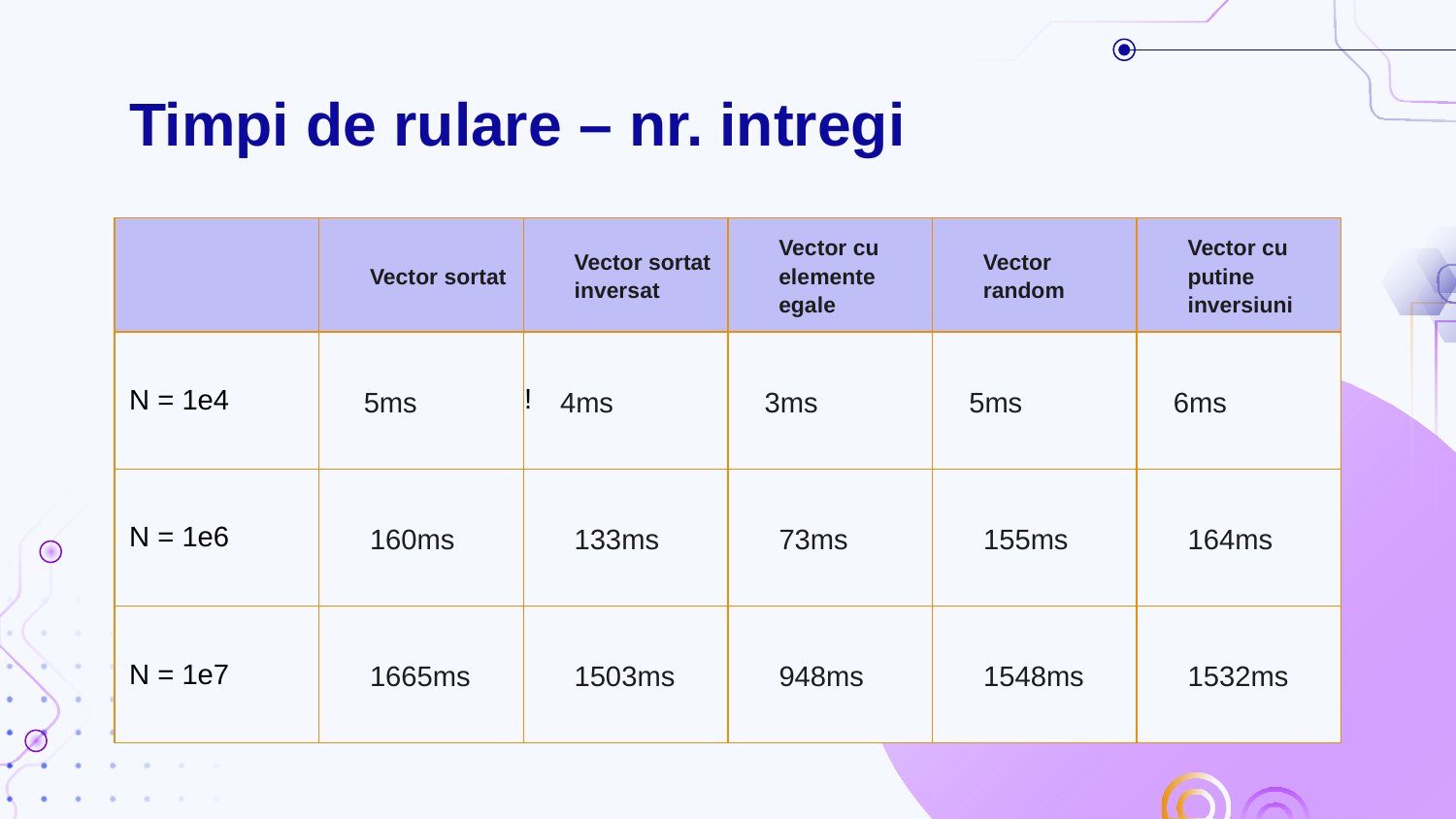

# Timpi de rulare – nr. intregi
|  | Vector sortat | Vector sortat inversat | Vector cu elemente egale | Vector random | Vector cu putine inversiuni |
| --- | --- | --- | --- | --- | --- |
| N = 1e4 | 5ms | 4ms | 3ms | 5ms | 6ms |
| N = 1e6 | 160ms | 133ms | 73ms | 155ms | 164ms |
| N = 1e7 | 1665ms | 1503ms | 948ms | 1548ms | 1532ms |
!